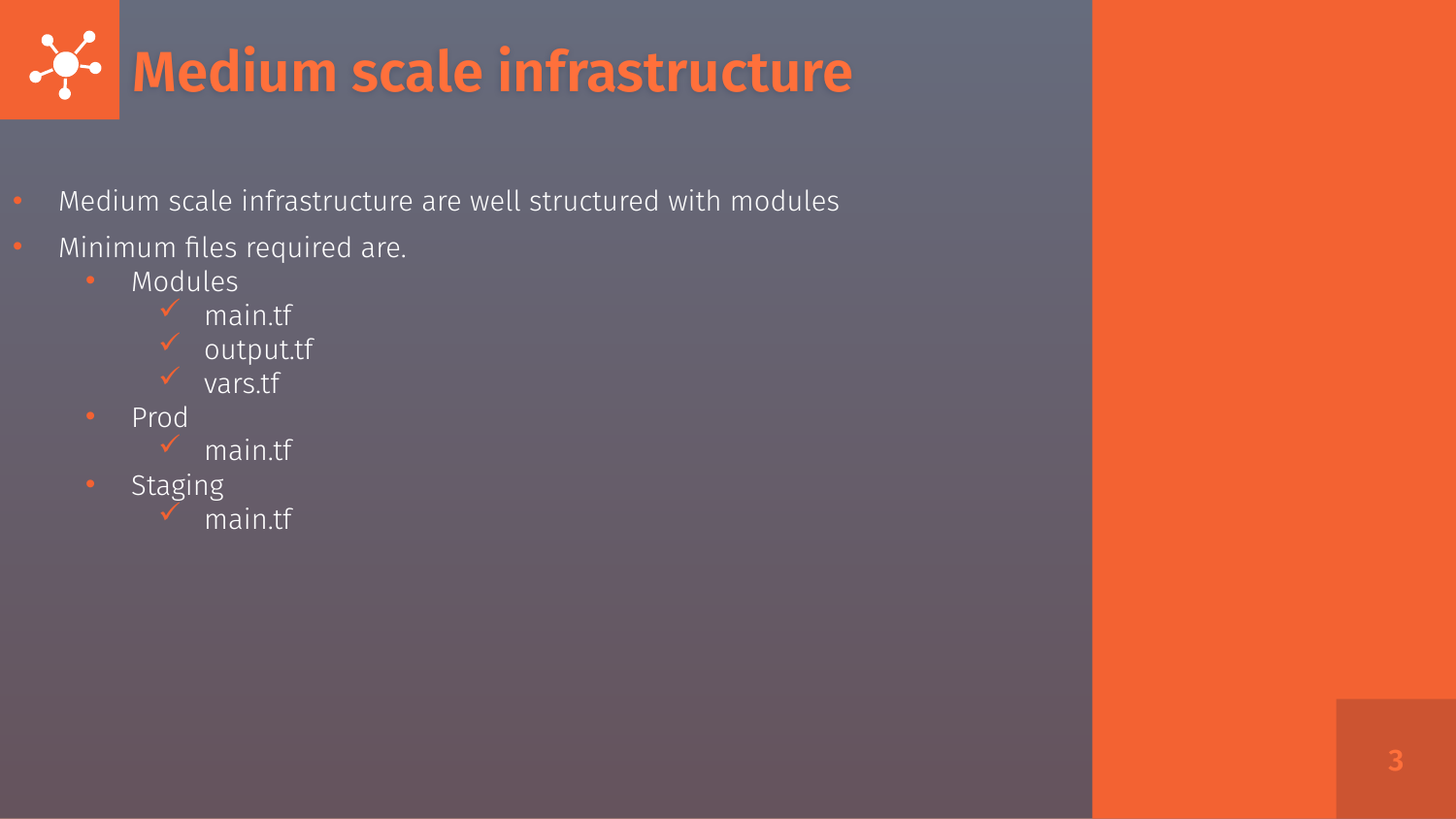

# Medium scale infrastructure

Medium scale infrastructure are well structured with modules
Minimum files required are.
Modules
main.tf
output.tf
vars.tf
Prod
main.tf
Staging
main.tf

3